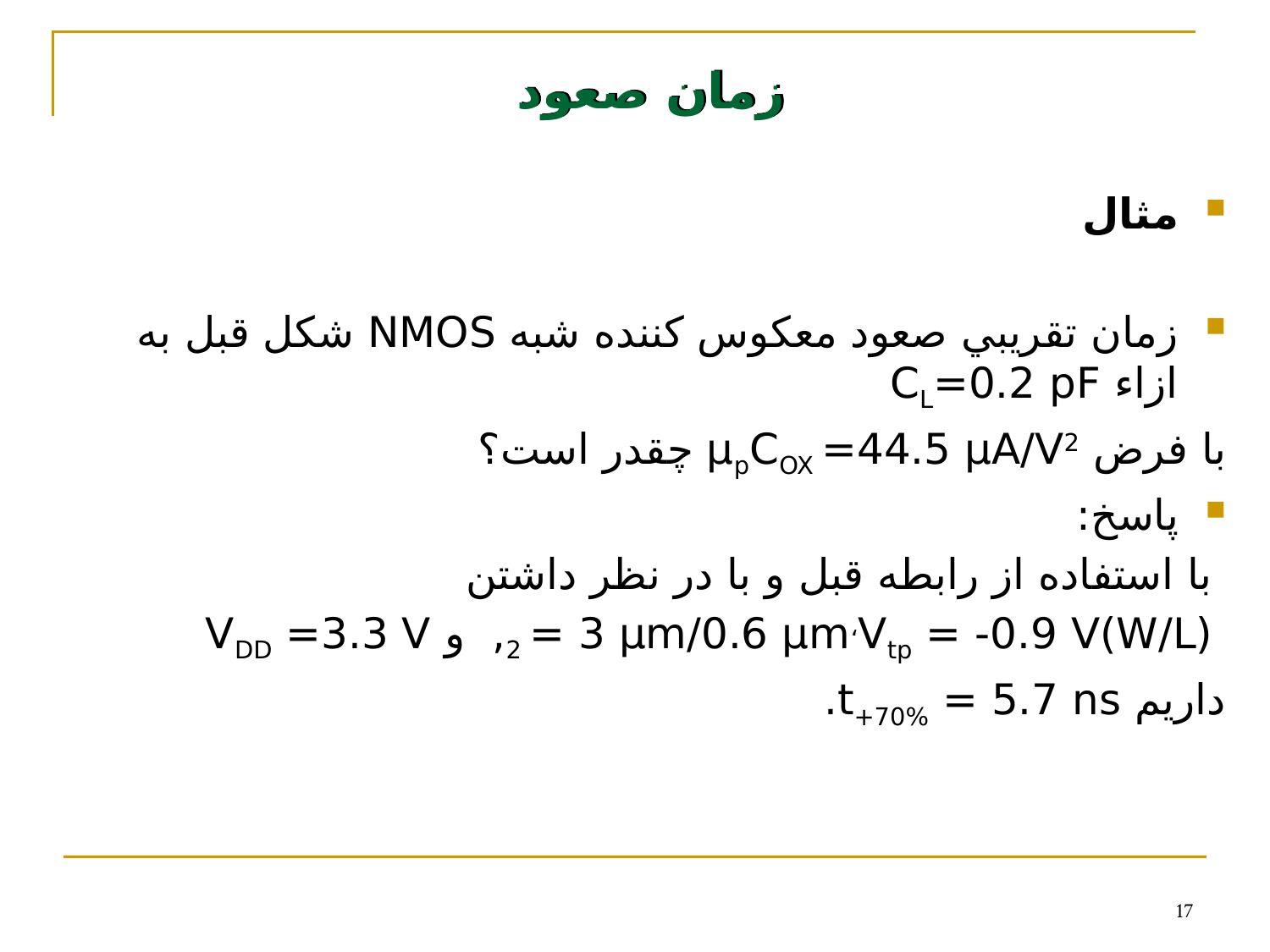

# زمان صعود
مثال

زمان تقريبي صعود معکوس کننده شبه NMOS شکل قبل به ازاء CL=0.2 pF
	با فرض µpCOX =44.5 µA/V2 چقدر است؟
پاسخ:
	 با استفاده از رابطه قبل و با در نظر داشتن
	 (W/L)2 = 3 µm/0.6 µm،Vtp = -0.9 V,  و VDD =3.3 V
	داريم t+70% = 5.7 ns.
17